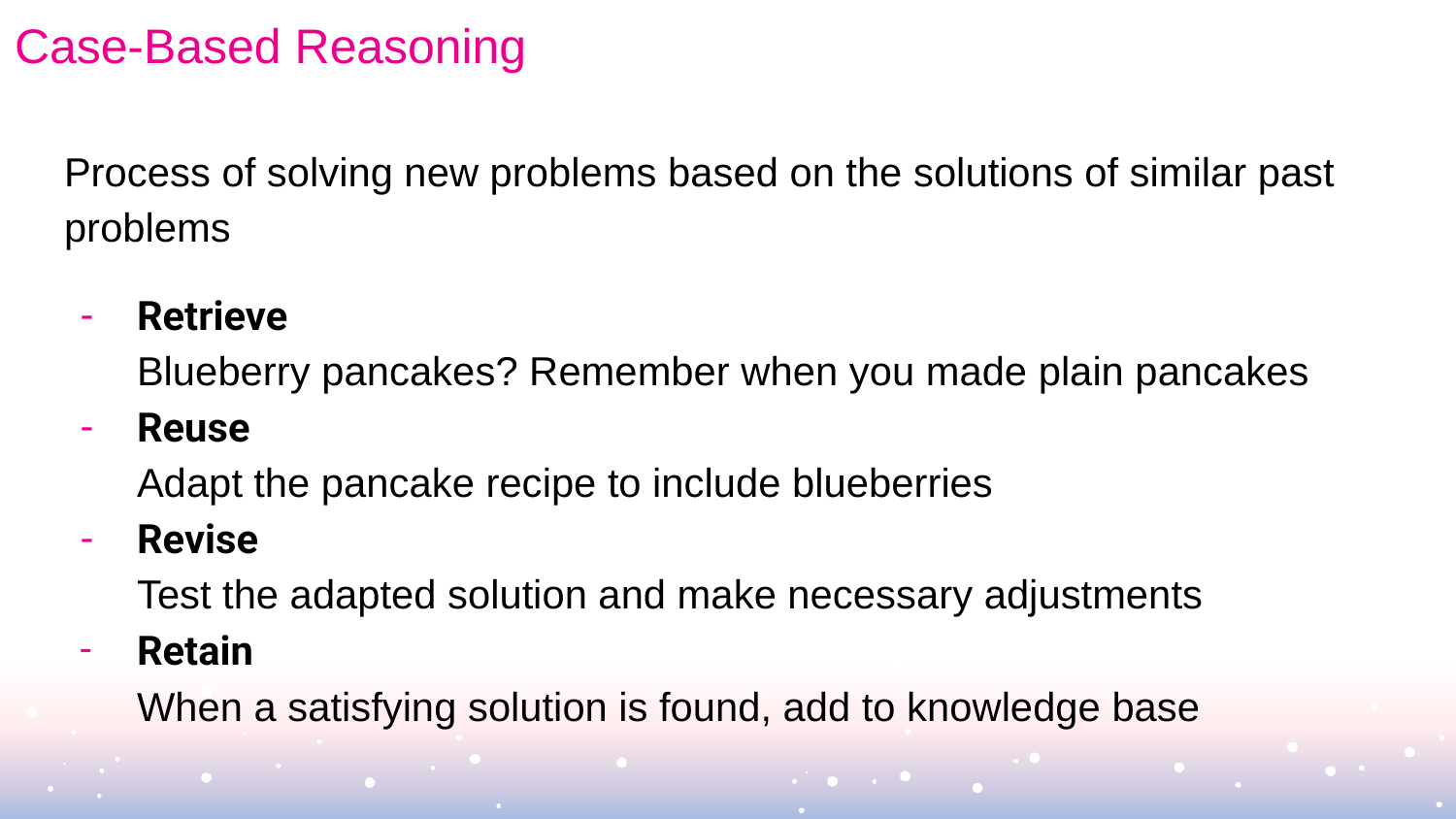

# Case-Based Reasoning
Process of solving new problems based on the solutions of similar past problems
Retrieve
Blueberry pancakes? Remember when you made plain pancakes
Reuse
Adapt the pancake recipe to include blueberries
Revise
Test the adapted solution and make necessary adjustments
Retain
When a satisfying solution is found, add to knowledge base